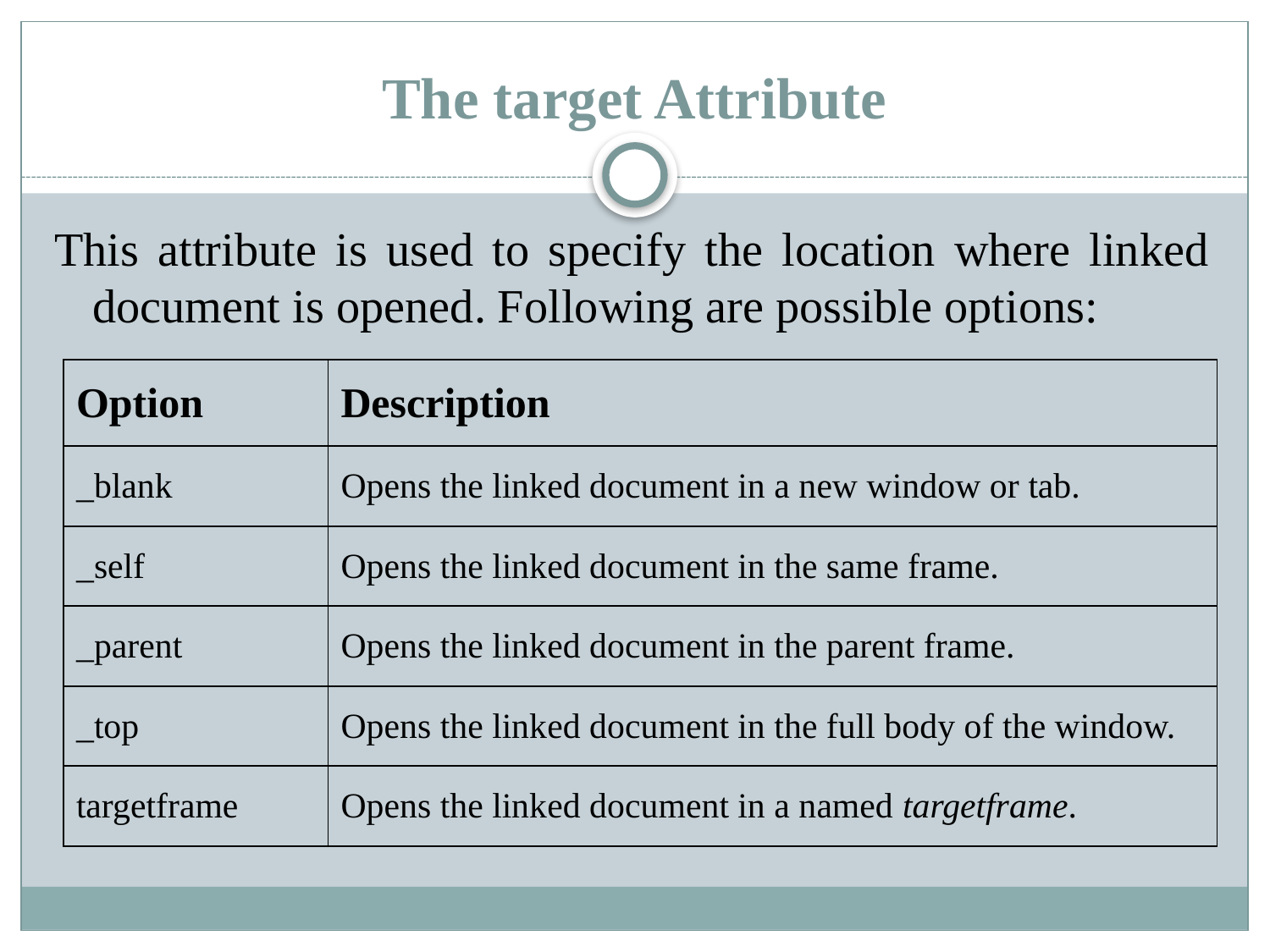

# The target Attribute
This attribute is used to specify the location where linked document is opened. Following are possible options:
| Option | Description |
| --- | --- |
| \_blank | Opens the linked document in a new window or tab. |
| \_self | Opens the linked document in the same frame. |
| \_parent | Opens the linked document in the parent frame. |
| \_top | Opens the linked document in the full body of the window. |
| targetframe | Opens the linked document in a named targetframe. |